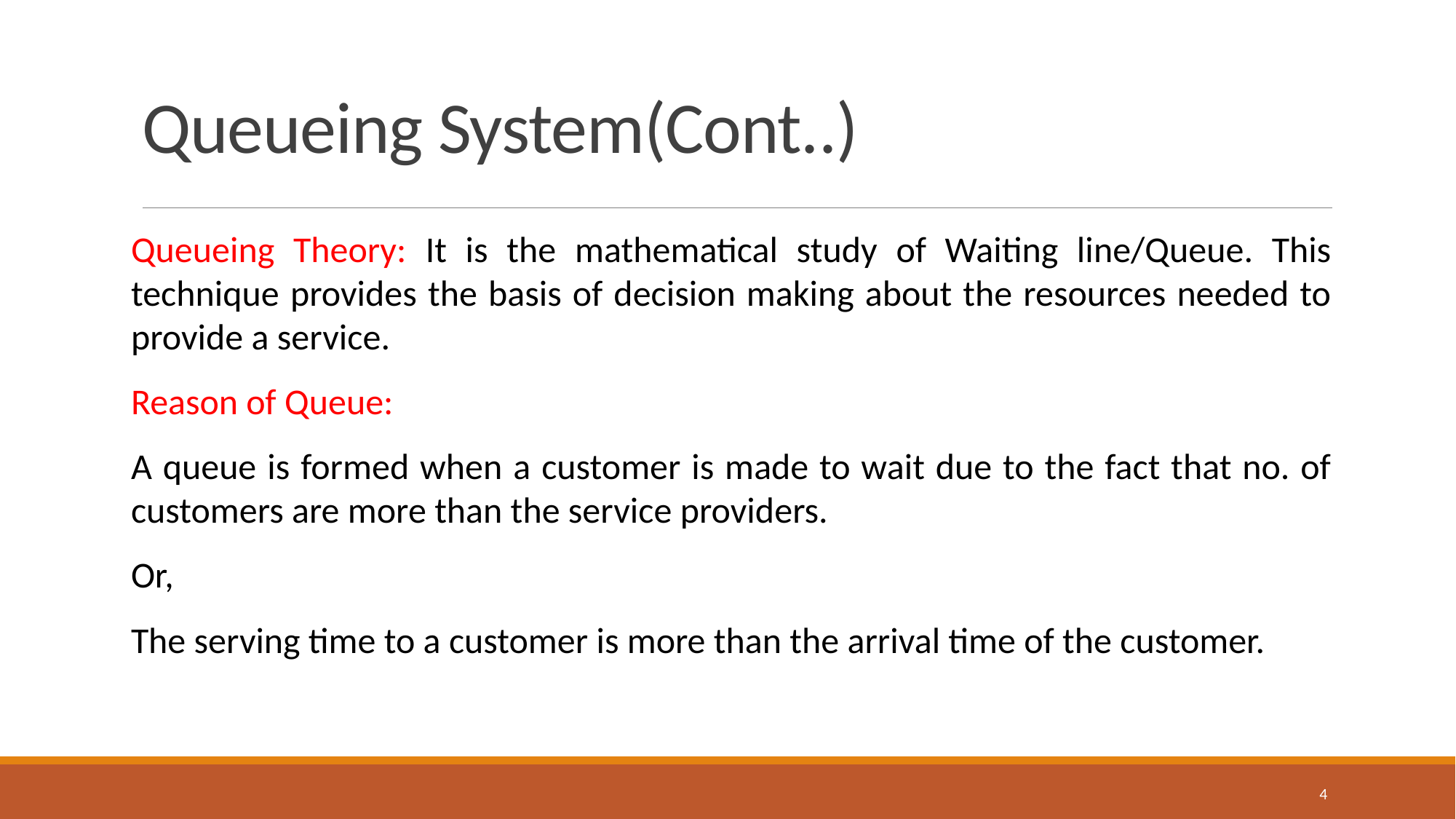

# Queueing System(Cont..)
Queueing Theory: It is the mathematical study of Waiting line/Queue. This technique provides the basis of decision making about the resources needed to provide a service.
Reason of Queue:
A queue is formed when a customer is made to wait due to the fact that no. of customers are more than the service providers.
Or,
The serving time to a customer is more than the arrival time of the customer.

4